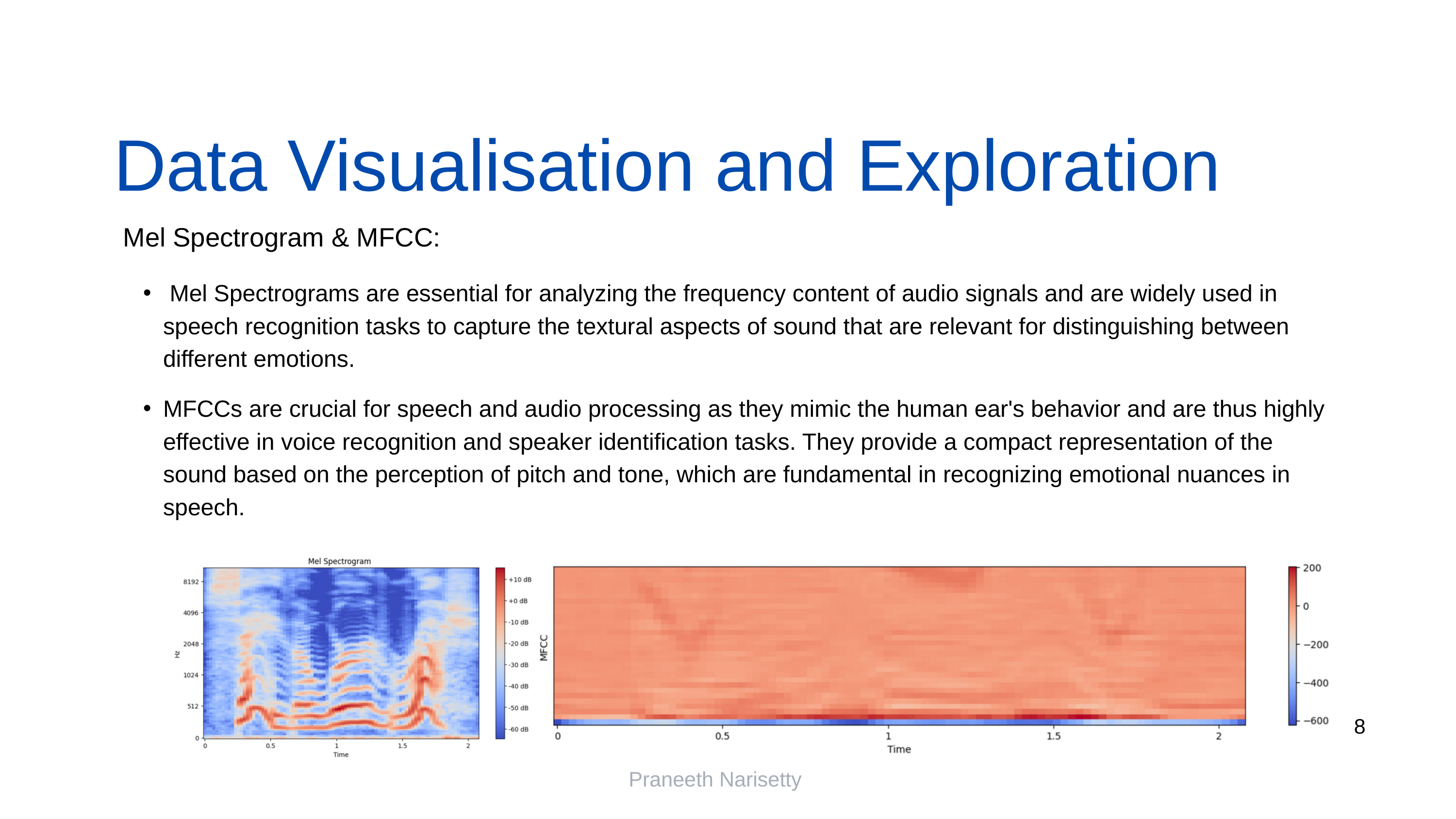

Data Visualisation and Exploration

Mel Spectrogram & MFCC:

 Mel Spectrograms are essential for analyzing the frequency content of audio signals and are widely used in speech recognition tasks to capture the textural aspects of sound that are relevant for distinguishing between different emotions.

MFCCs are crucial for speech and audio processing as they mimic the human ear's behavior and are thus highly effective in voice recognition and speaker identification tasks. They provide a compact representation of the sound based on the perception of pitch and tone, which are fundamental in recognizing emotional nuances in speech.

8
Praneeth Narisetty